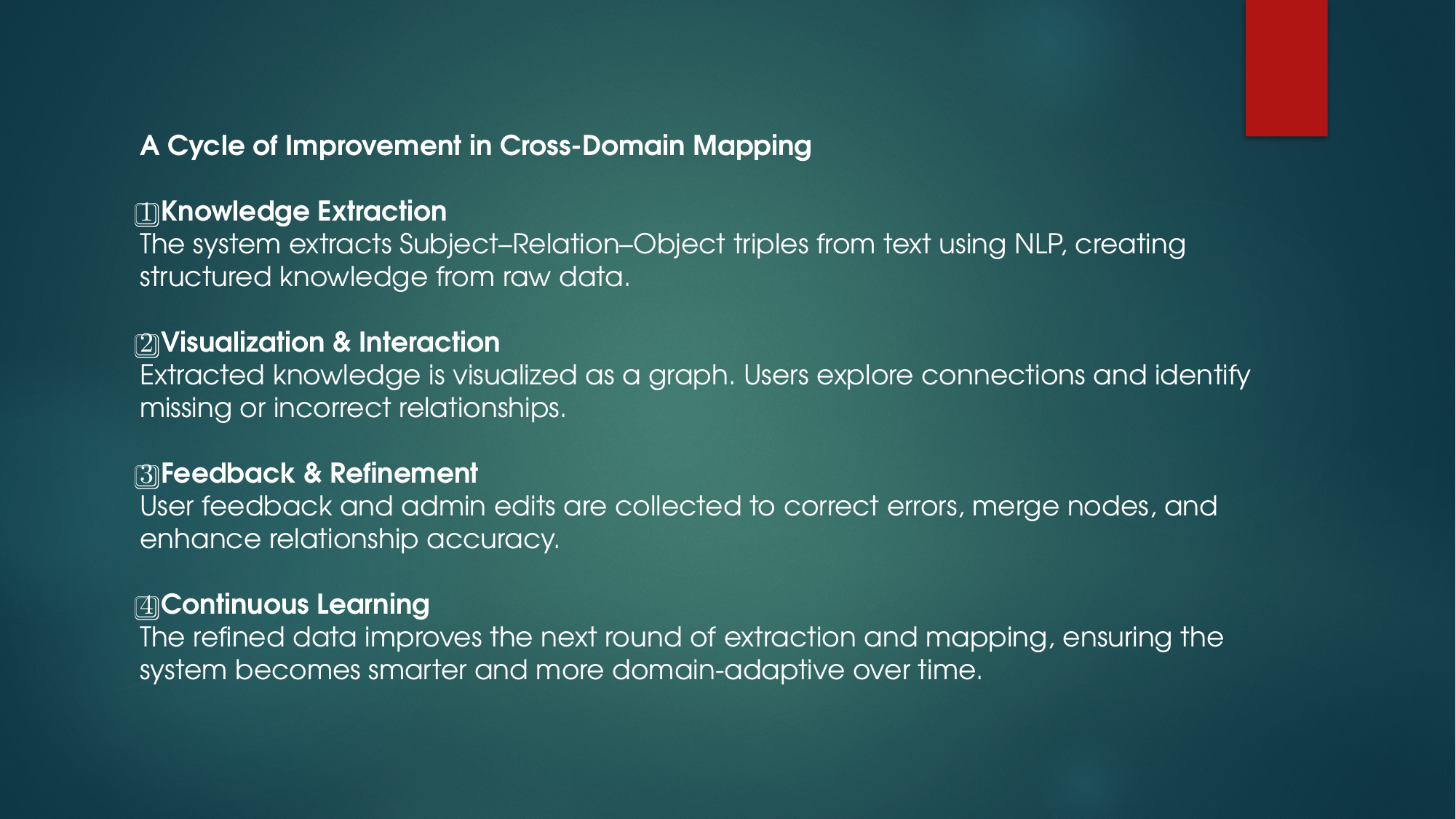

A Cycle of Improvement in Cross-Domain Mapping

1️⃣ Knowledge Extraction
The system extracts Subject–Relation–Object triples from text using NLP, creating structured knowledge from raw data.

2️⃣ Visualization & Interaction
Extracted knowledge is visualized as a graph. Users explore connections and identify missing or incorrect relationships.

3️⃣ Feedback & Refinement
User feedback and admin edits are collected to correct errors, merge nodes, and enhance relationship accuracy.

4️⃣ Continuous Learning
The refined data improves the next round of extraction and mapping, ensuring the system becomes smarter and more domain-adaptive over time.